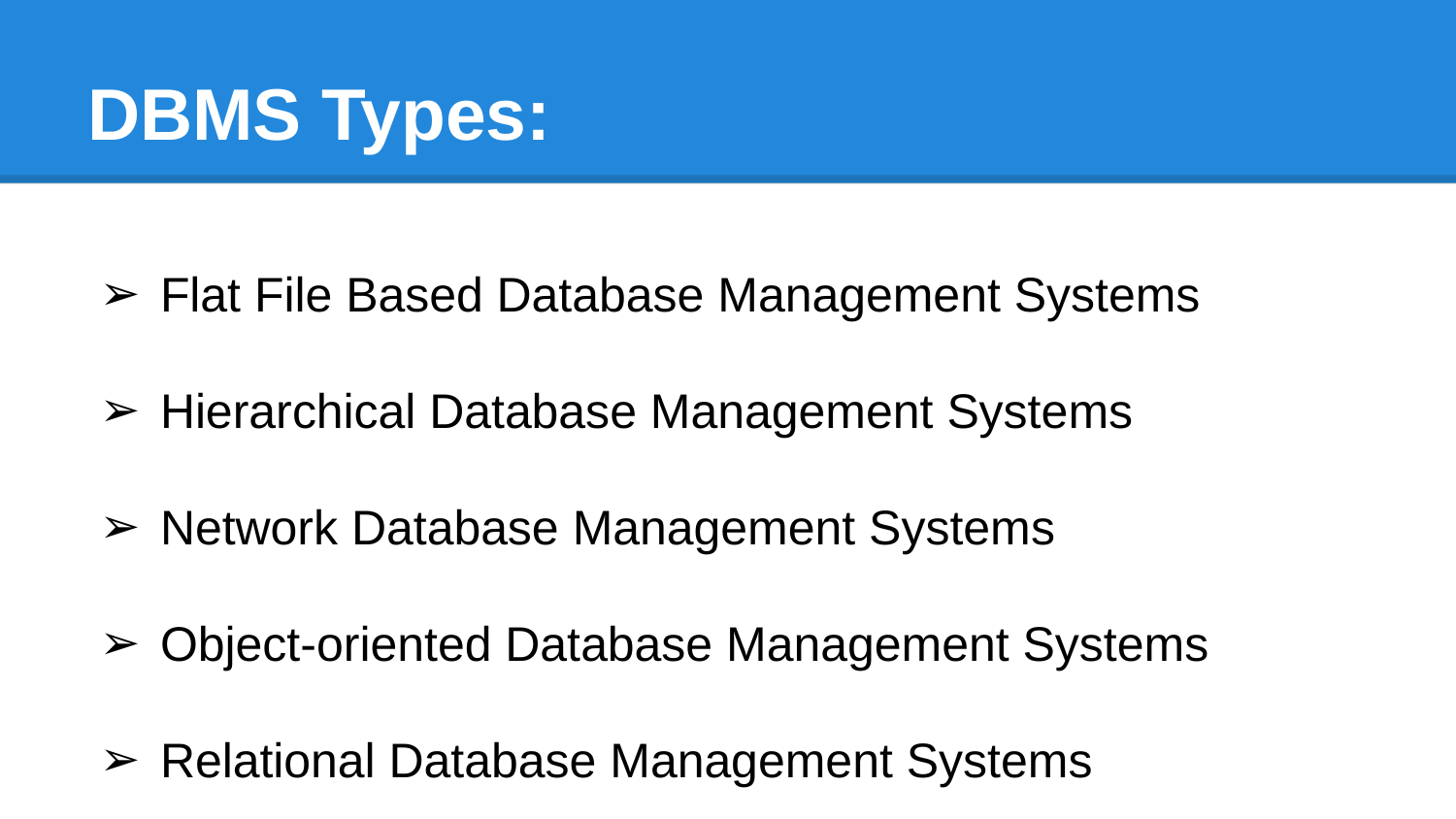

# DBMS Types:
Flat File Based Database Management Systems
Hierarchical Database Management Systems
Network Database Management Systems
Object-oriented Database Management Systems
Relational Database Management Systems